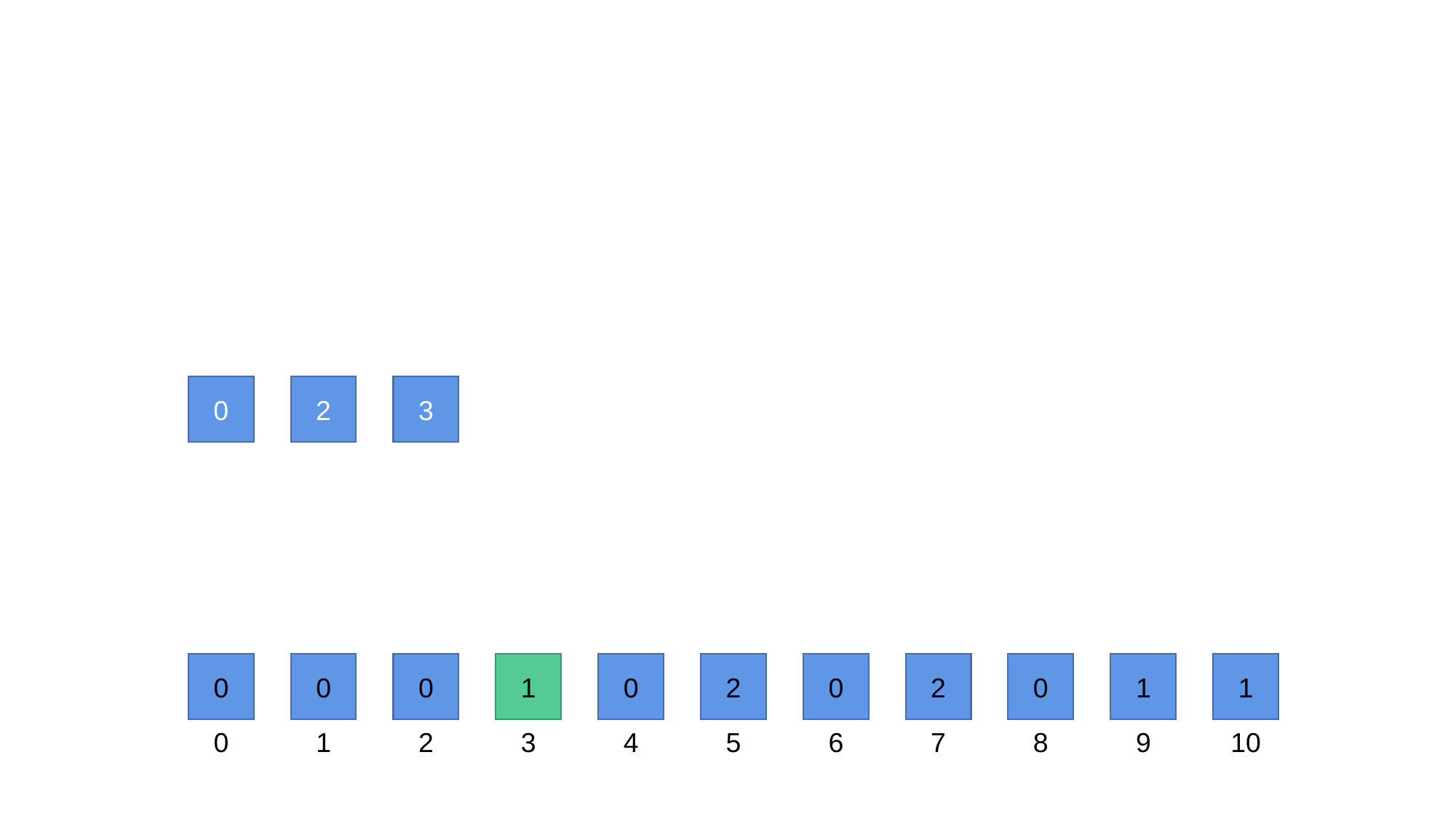

0
2
3

0
0

0
1

1
3

0
4

2
5

0
6

2
7

0
8

1
9

1
10
0
2